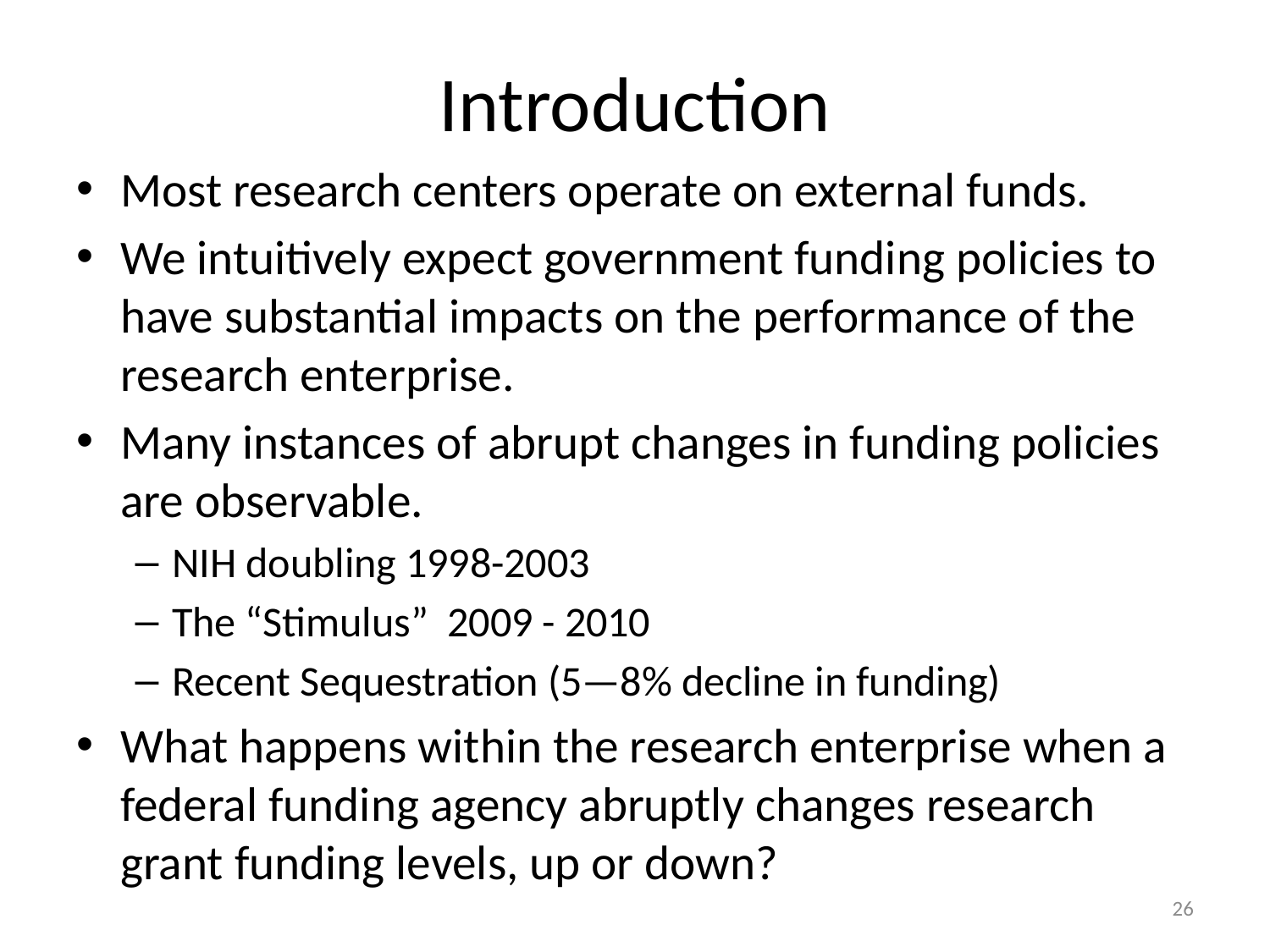

# Introduction
Most research centers operate on external funds.
We intuitively expect government funding policies to have substantial impacts on the performance of the research enterprise.
Many instances of abrupt changes in funding policies are observable.
NIH doubling 1998-2003
The “Stimulus”  2009 - 2010
Recent Sequestration (5—8% decline in funding)
What happens within the research enterprise when a federal funding agency abruptly changes research grant funding levels, up or down?

26